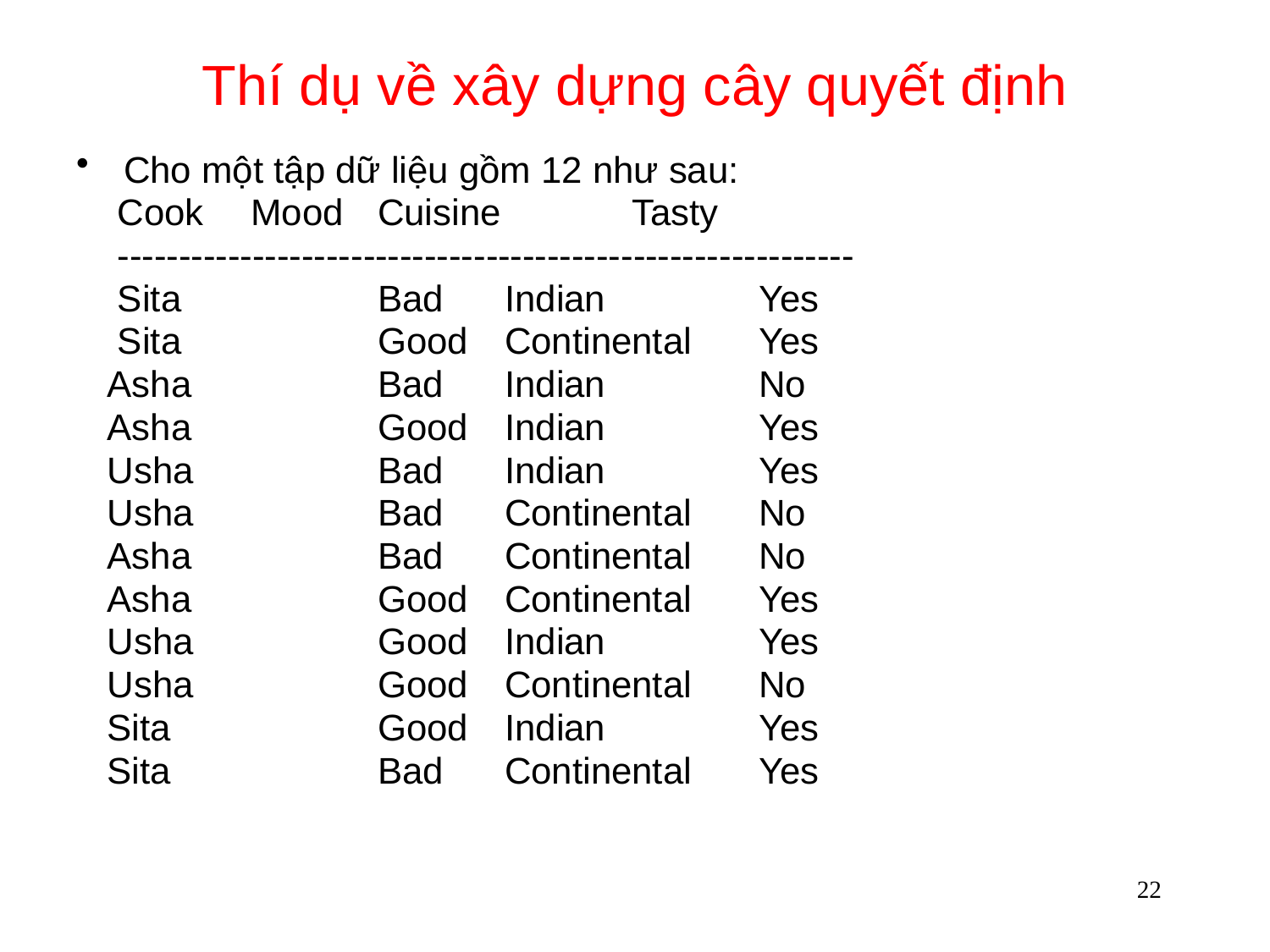

# Thí dụ về xây dựng cây quyết định
Cho một tập dữ liệu gồm 12 như sau:
    Cook	Mood	Cuisine		Tasty
    ------------------------------------------------------------
    Sita 		Bad	Indian		Yes
    Sita		Good	Continental	Yes
   Asha		Bad	Indian		No
   Asha		Good	Indian		Yes
   Usha		Bad	Indian		Yes
   Usha		Bad	Continental	No
   Asha		Bad	Continental	No
   Asha		Good	Continental	Yes
   Usha		Good	Indian		Yes
   Usha		Good	Continental	No
   Sita               	Good	Indian		Yes
   Sita		Bad	Continental	Yes

22